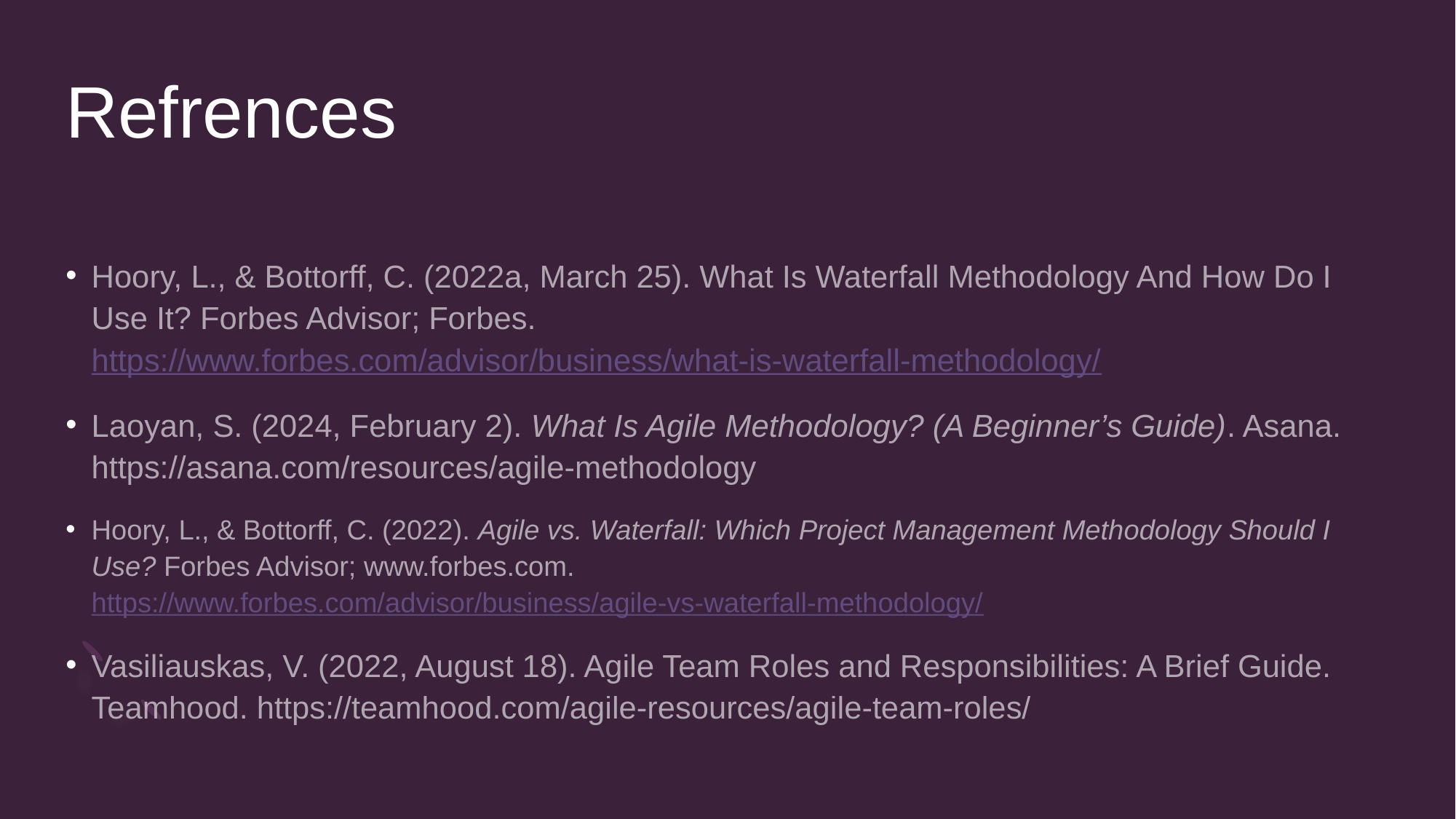

# Refrences
Hoory, L., & Bottorff, C. (2022a, March 25). What Is Waterfall Methodology And How Do I Use It? Forbes Advisor; Forbes. https://www.forbes.com/advisor/business/what-is-waterfall-methodology/
Laoyan, S. (2024, February 2). What Is Agile Methodology? (A Beginner’s Guide). Asana. https://asana.com/resources/agile-methodology
Hoory, L., & Bottorff, C. (2022). Agile vs. Waterfall: Which Project Management Methodology Should I Use? Forbes Advisor; www.forbes.com. https://www.forbes.com/advisor/business/agile-vs-waterfall-methodology/
Vasiliauskas, V. (2022, August 18). Agile Team Roles and Responsibilities: A Brief Guide. Teamhood. https://teamhood.com/agile-resources/agile-team-roles/